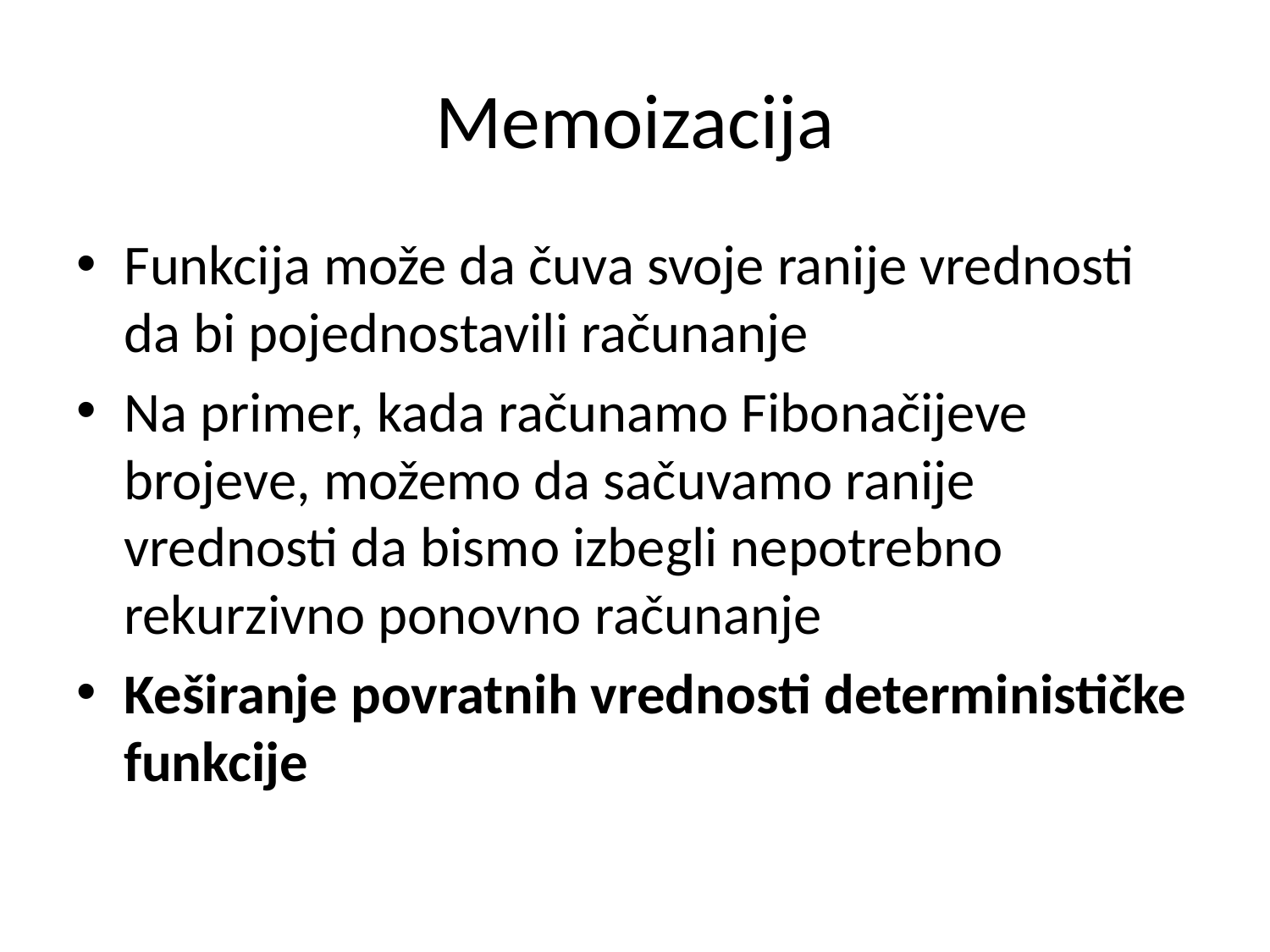

# Memoizacija
Funkcija može da čuva svoje ranije vrednosti da bi pojednostavili računanje
Na primer, kada računamo Fibonačijeve brojeve, možemo da sačuvamo ranije vrednosti da bismo izbegli nepotrebno rekurzivno ponovno računanje
Keširanje povratnih vrednosti determinističke funkcije